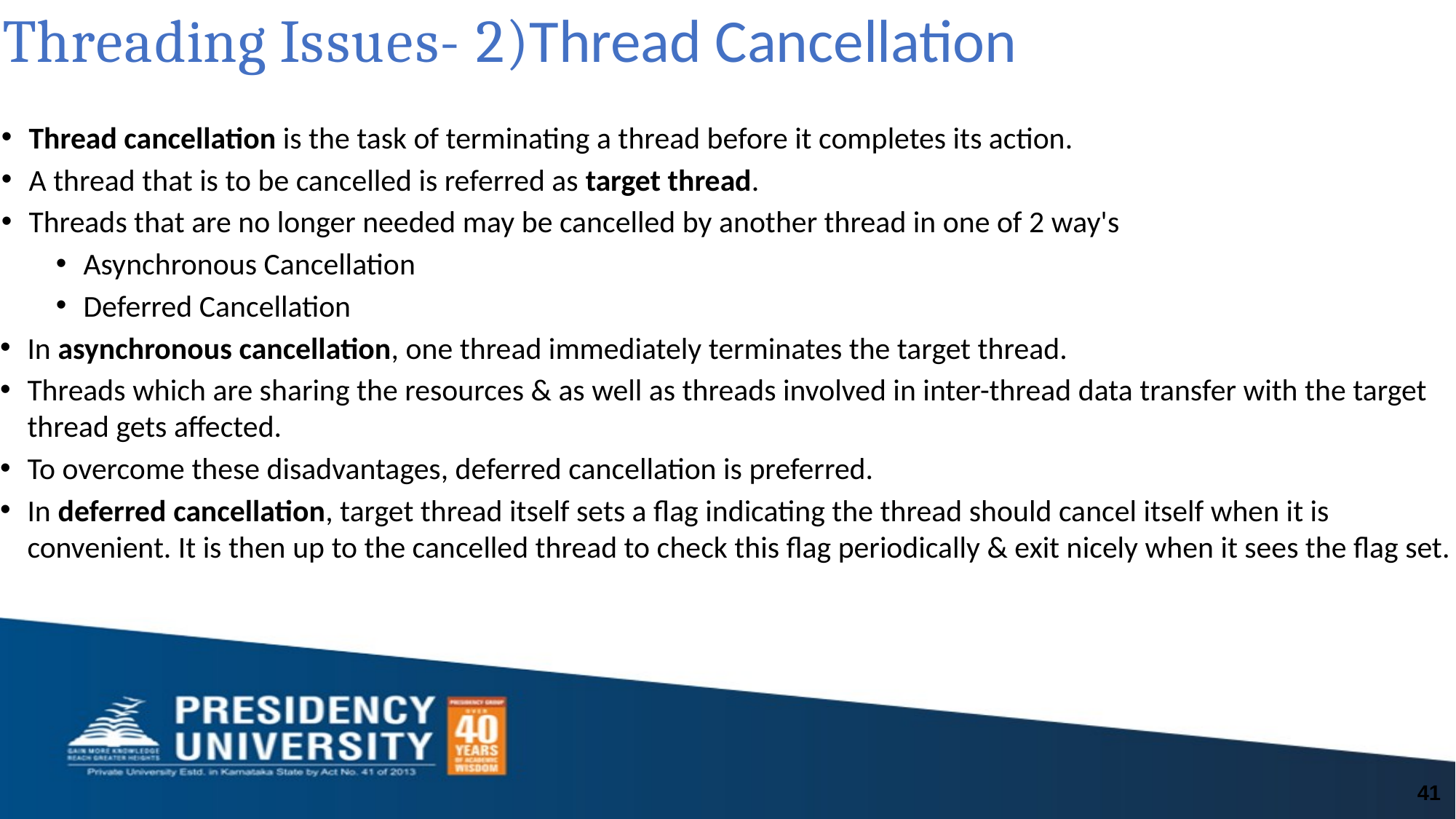

# Threading Issues- 2)Thread Cancellation
Thread cancellation is the task of terminating a thread before it completes its action.
A thread that is to be cancelled is referred as target thread.
Threads that are no longer needed may be cancelled by another thread in one of 2 way's
Asynchronous Cancellation
Deferred Cancellation
In asynchronous cancellation, one thread immediately terminates the target thread.
Threads which are sharing the resources & as well as threads involved in inter-thread data transfer with the target thread gets affected.
To overcome these disadvantages, deferred cancellation is preferred.
In deferred cancellation, target thread itself sets a flag indicating the thread should cancel itself when it is convenient. It is then up to the cancelled thread to check this flag periodically & exit nicely when it sees the flag set.
41